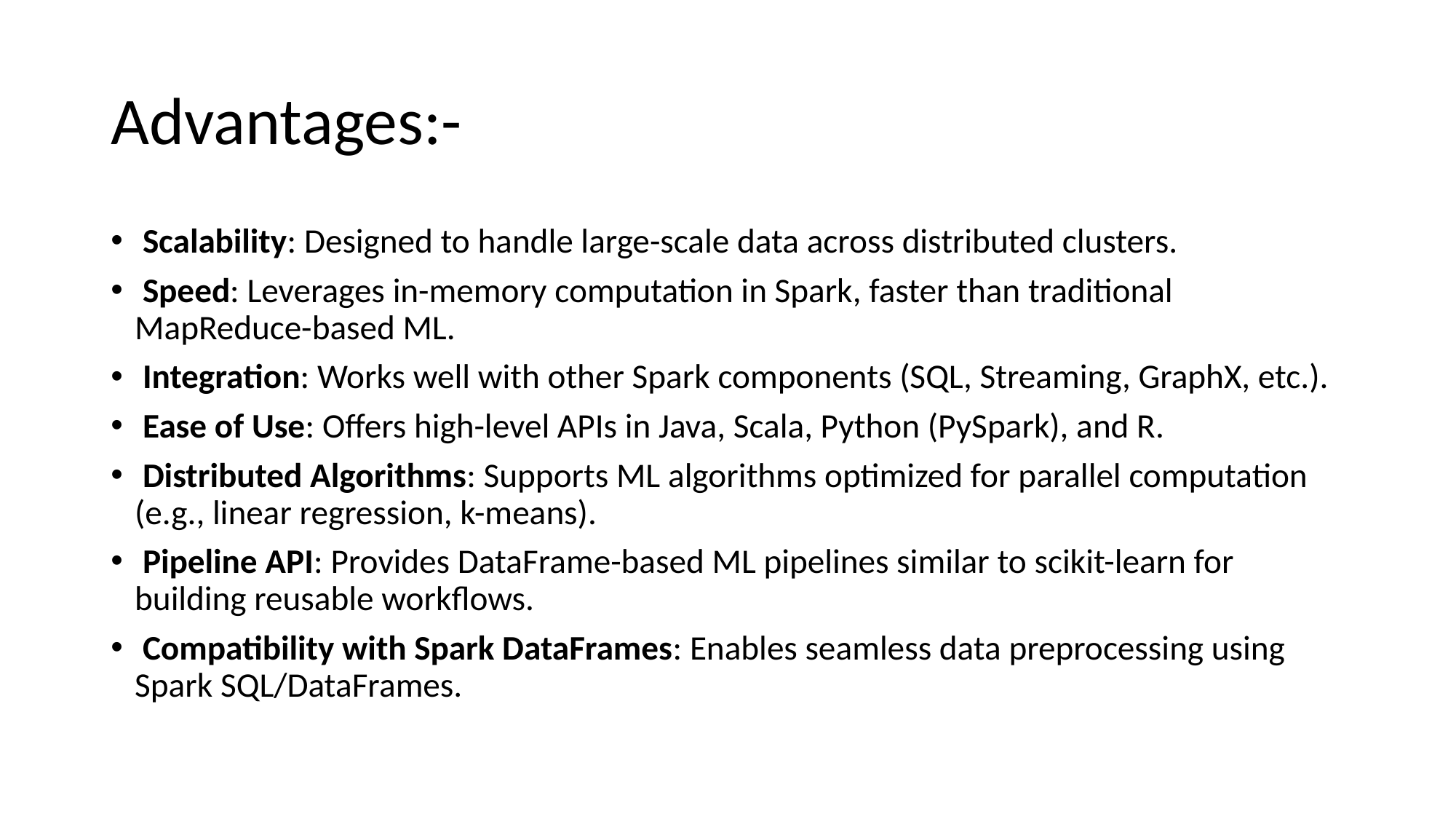

# Advantages:-
 Scalability: Designed to handle large-scale data across distributed clusters.
 Speed: Leverages in-memory computation in Spark, faster than traditional MapReduce-based ML.
 Integration: Works well with other Spark components (SQL, Streaming, GraphX, etc.).
 Ease of Use: Offers high-level APIs in Java, Scala, Python (PySpark), and R.
 Distributed Algorithms: Supports ML algorithms optimized for parallel computation (e.g., linear regression, k-means).
 Pipeline API: Provides DataFrame-based ML pipelines similar to scikit-learn for building reusable workflows.
 Compatibility with Spark DataFrames: Enables seamless data preprocessing using Spark SQL/DataFrames.